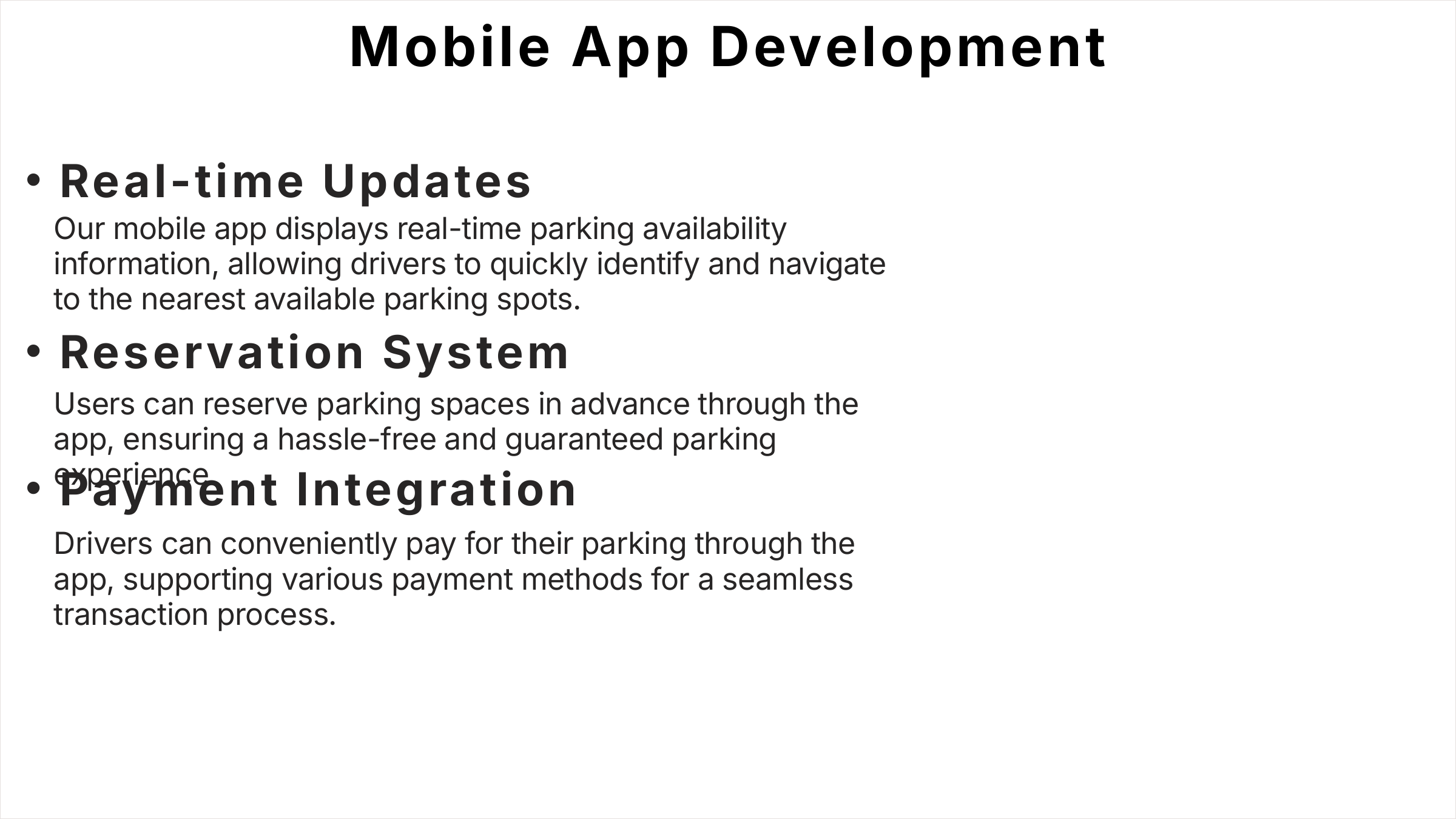

Mobile App Development
Real-time Updates
Our mobile app displays real-time parking availability information, allowing drivers to quickly identify and navigate to the nearest available parking spots.
Reservation System
Users can reserve parking spaces in advance through the app, ensuring a hassle-free and guaranteed parking experience.
Payment Integration
Drivers can conveniently pay for their parking through the app, supporting various payment methods for a seamless transaction process.